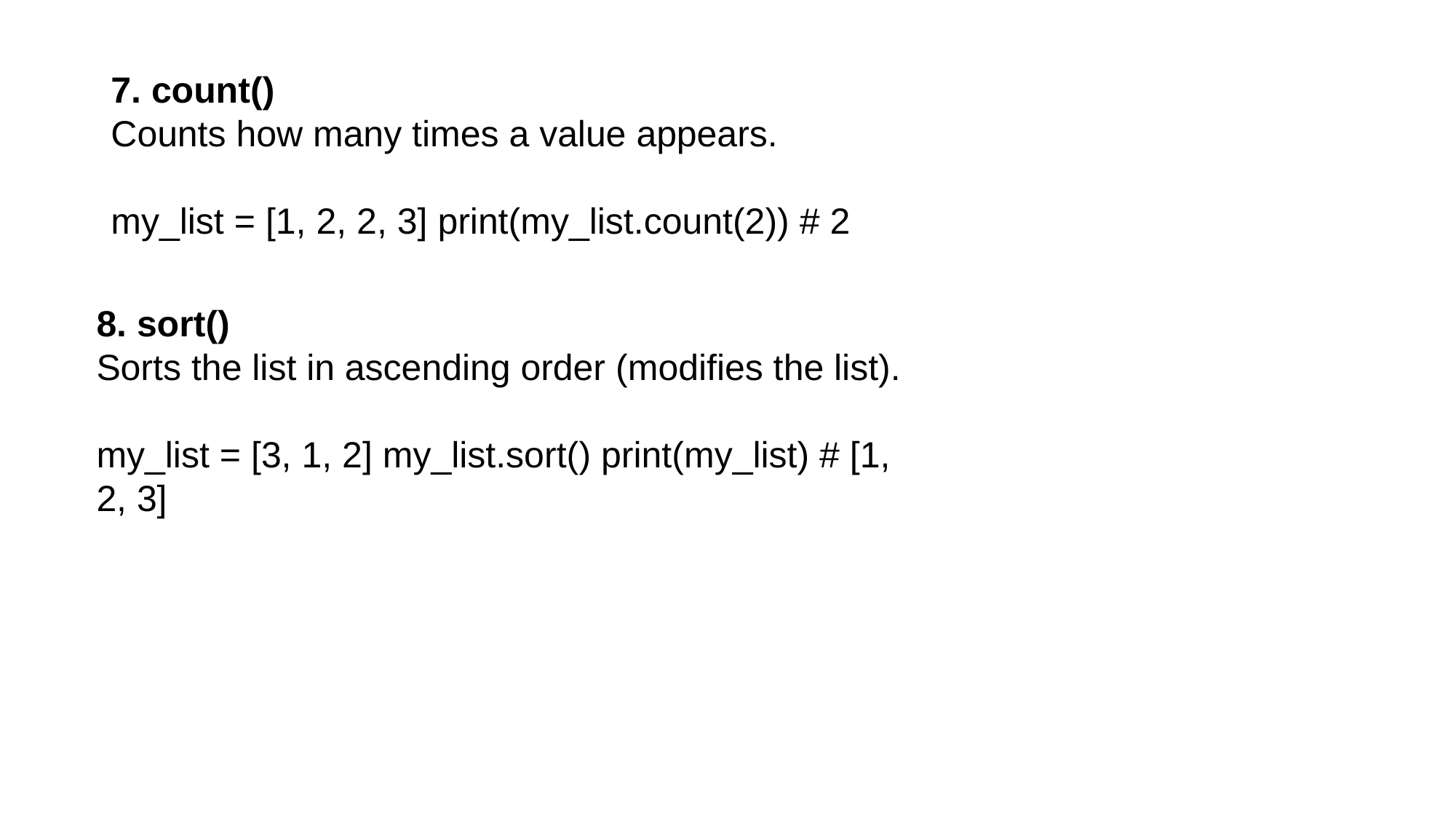

# 7. count()
Counts how many times a value appears.

my_list = [1, 2, 2, 3] print(my_list.count(2)) # 2
8. sort()
Sorts the list in ascending order (modifies the list).

my_list = [3, 1, 2] my_list.sort() print(my_list) # [1, 2, 3]